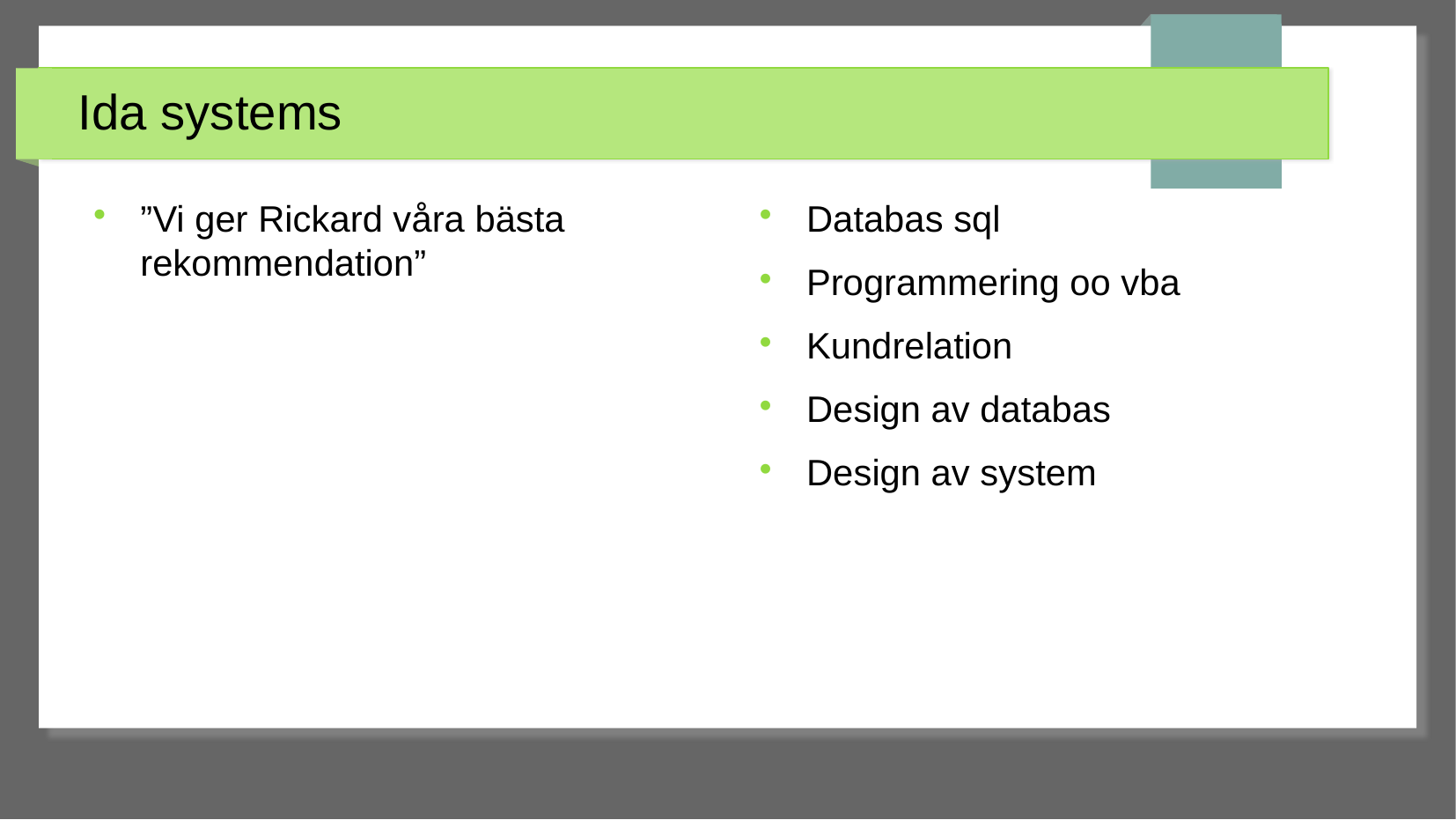

# Ida systems
”Vi ger Rickard våra bästa rekommendation”
Databas sql
Programmering oo vba
Kundrelation
Design av databas
Design av system